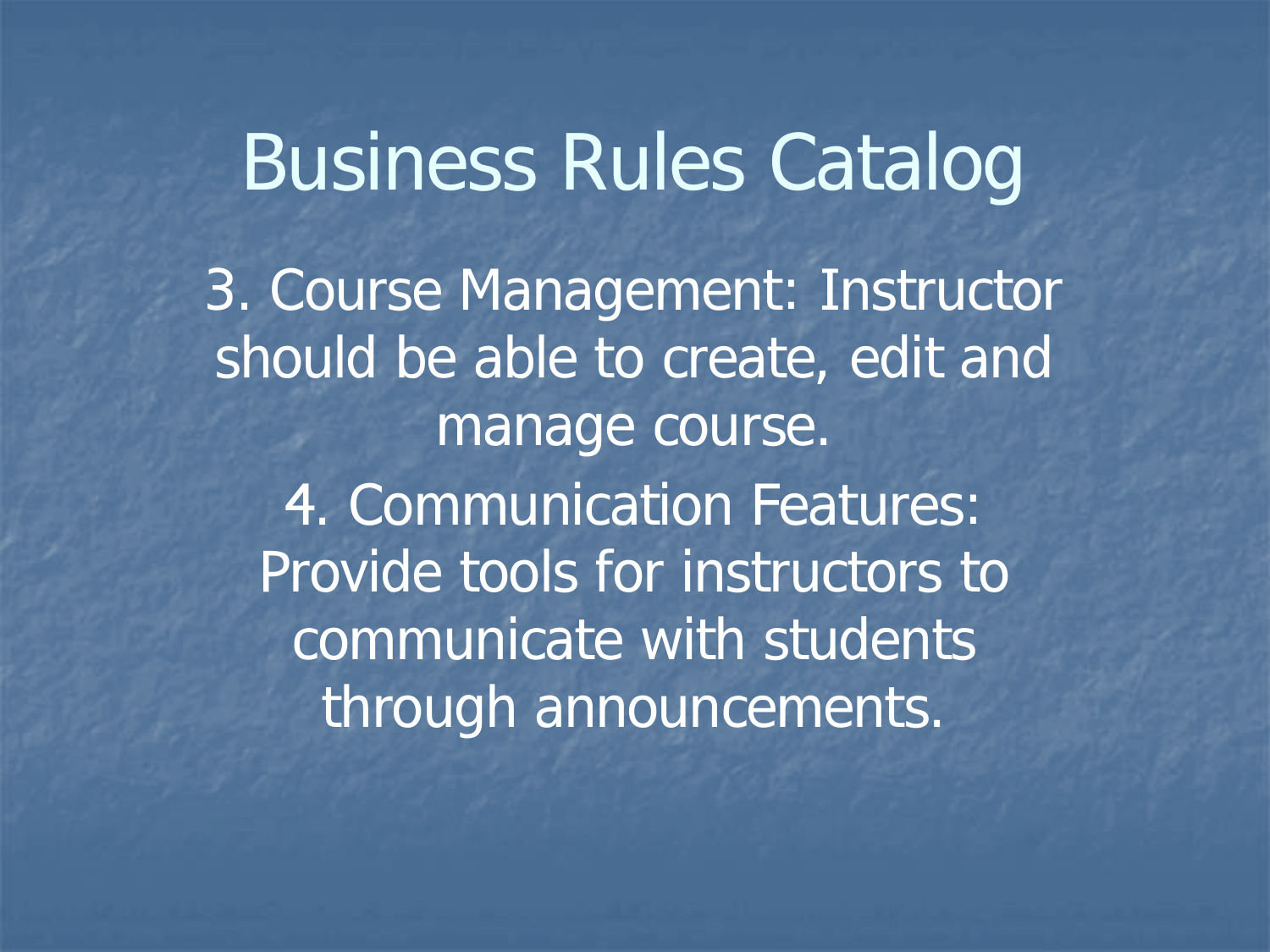

# Business Rules Catalog
3. Course Management: Instructor should be able to create, edit and manage course.
4. Communication Features: Provide tools for instructors to communicate with students through announcements.